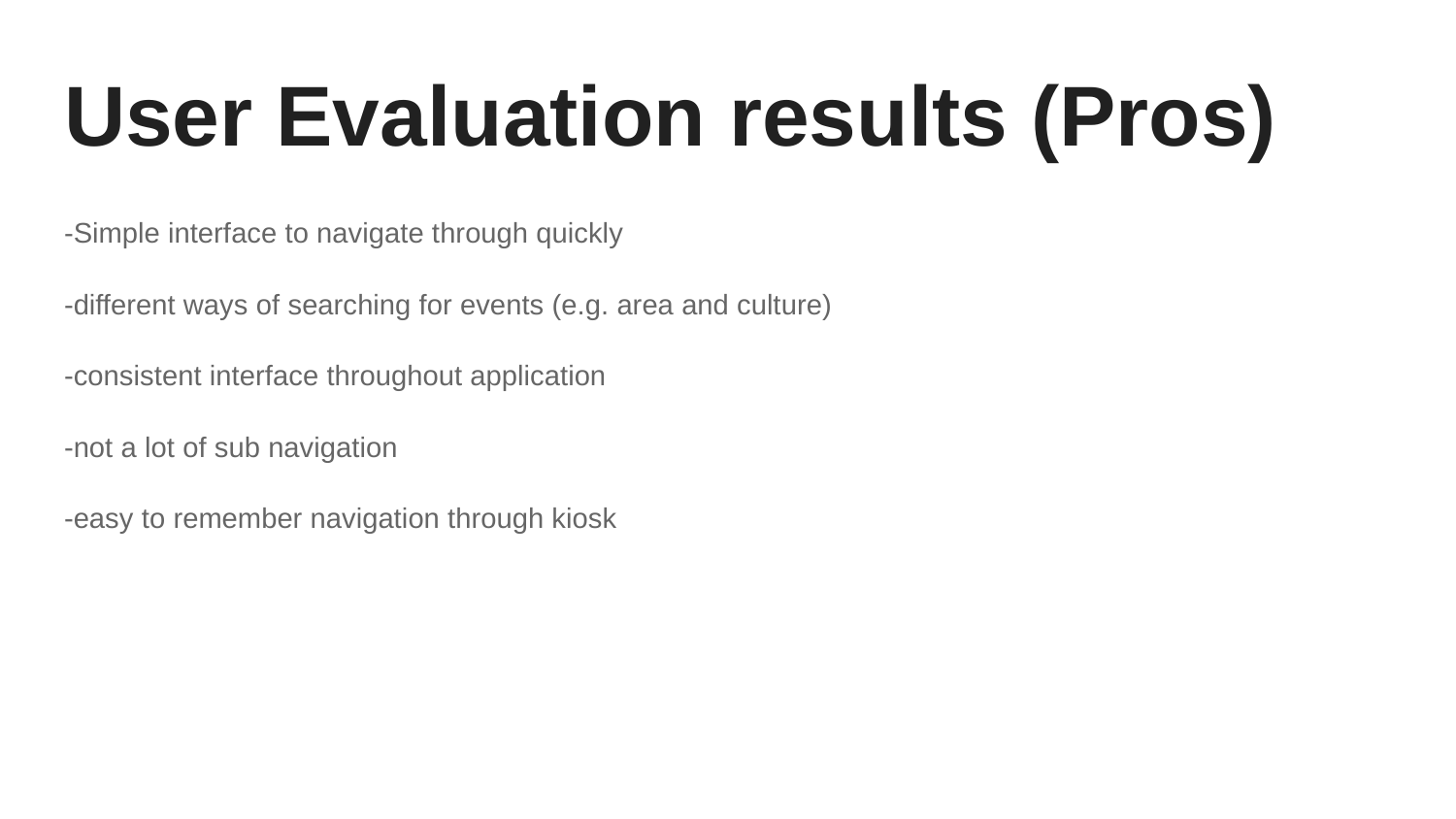

# User Evaluation results (Pros)
-Simple interface to navigate through quickly
-different ways of searching for events (e.g. area and culture)
-consistent interface throughout application
-not a lot of sub navigation
-easy to remember navigation through kiosk